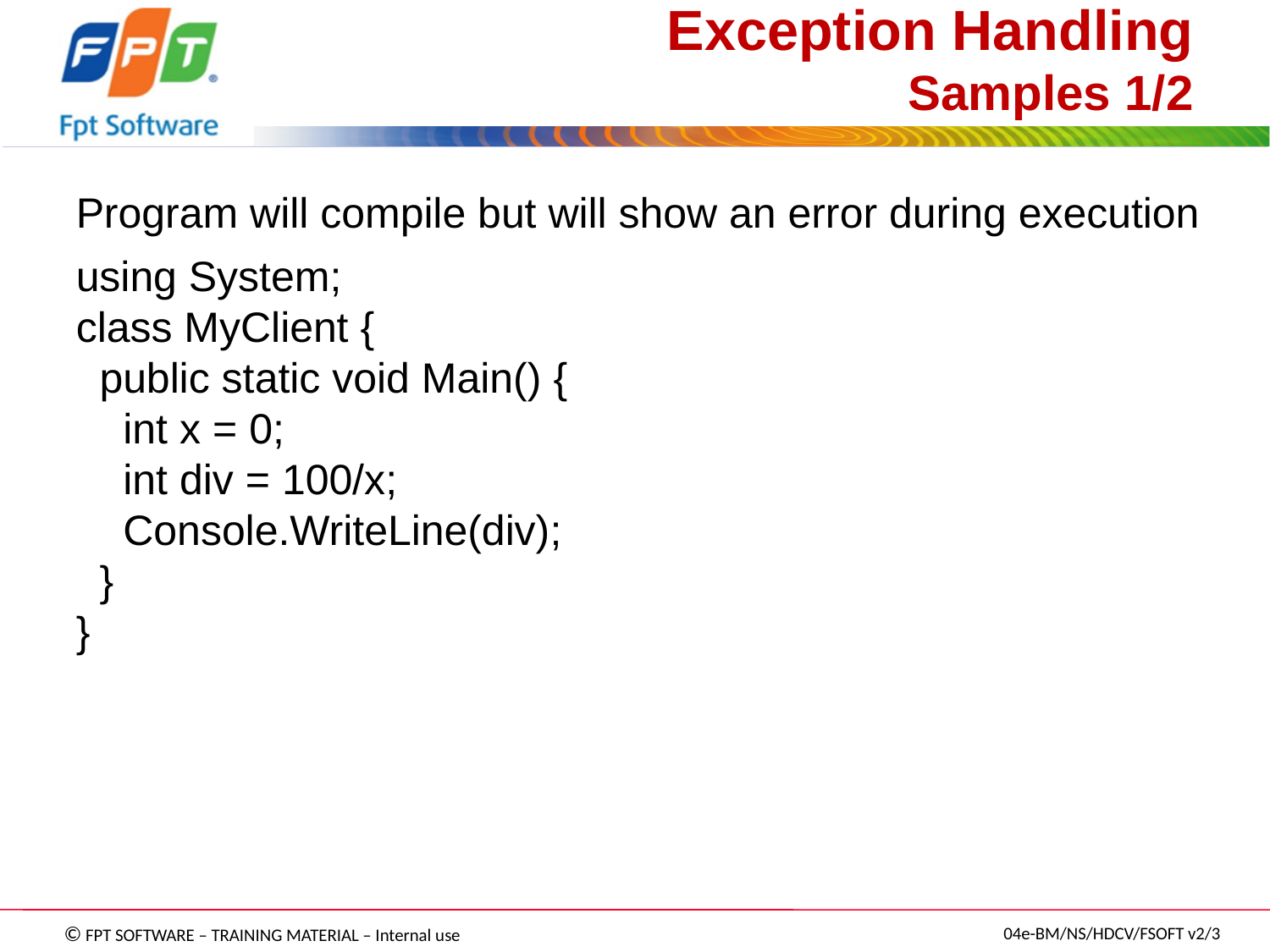

# Exception Handling Samples 1/2
Program will compile but will show an error during execution
using System;
class MyClient {
  public static void Main() {
    int x = 0;
    int div = 100/x;
    Console.WriteLine(div);
  }
}